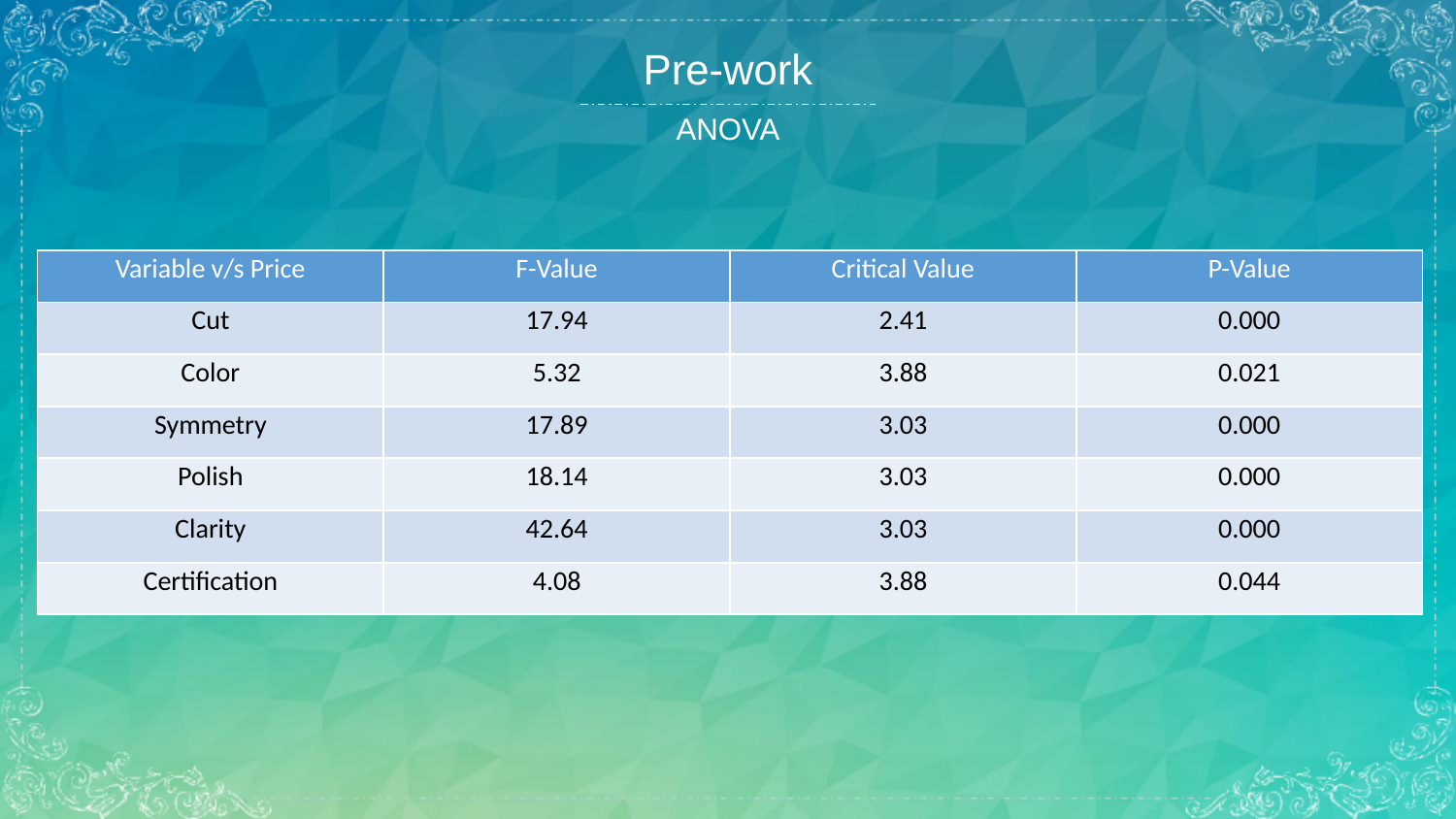

Pre-work
ANOVA
| Variable v/s Price | F-Value | Critical Value | P-Value |
| --- | --- | --- | --- |
| Cut | 17.94 | 2.41 | 0.000 |
| Color | 5.32 | 3.88 | 0.021 |
| Symmetry | 17.89 | 3.03 | 0.000 |
| Polish | 18.14 | 3.03 | 0.000 |
| Clarity | 42.64 | 3.03 | 0.000 |
| Certification | 4.08 | 3.88 | 0.044 |